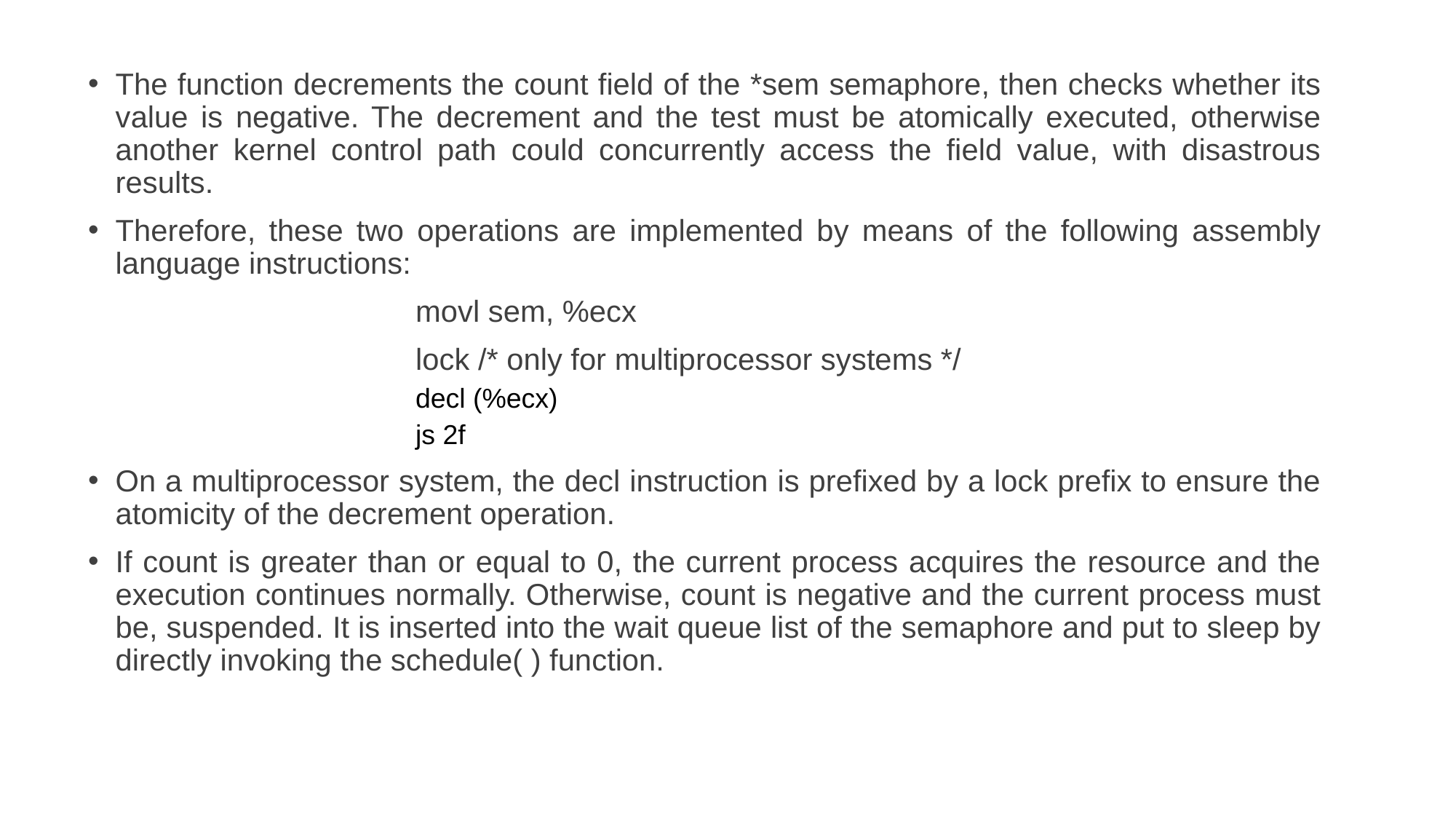

The function decrements the count field of the *sem semaphore, then checks whether its value is negative. The decrement and the test must be atomically executed, otherwise another kernel control path could concurrently access the field value, with disastrous results.
Therefore, these two operations are implemented by means of the following assembly language instructions:
			movl sem, %ecx
			lock /* only for multiprocessor systems */
decl (%ecx)
js 2f
On a multiprocessor system, the decl instruction is prefixed by a lock prefix to ensure the atomicity of the decrement operation.
If count is greater than or equal to 0, the current process acquires the resource and the execution continues normally. Otherwise, count is negative and the current process must be, suspended. It is inserted into the wait queue list of the semaphore and put to sleep by directly invoking the schedule( ) function.